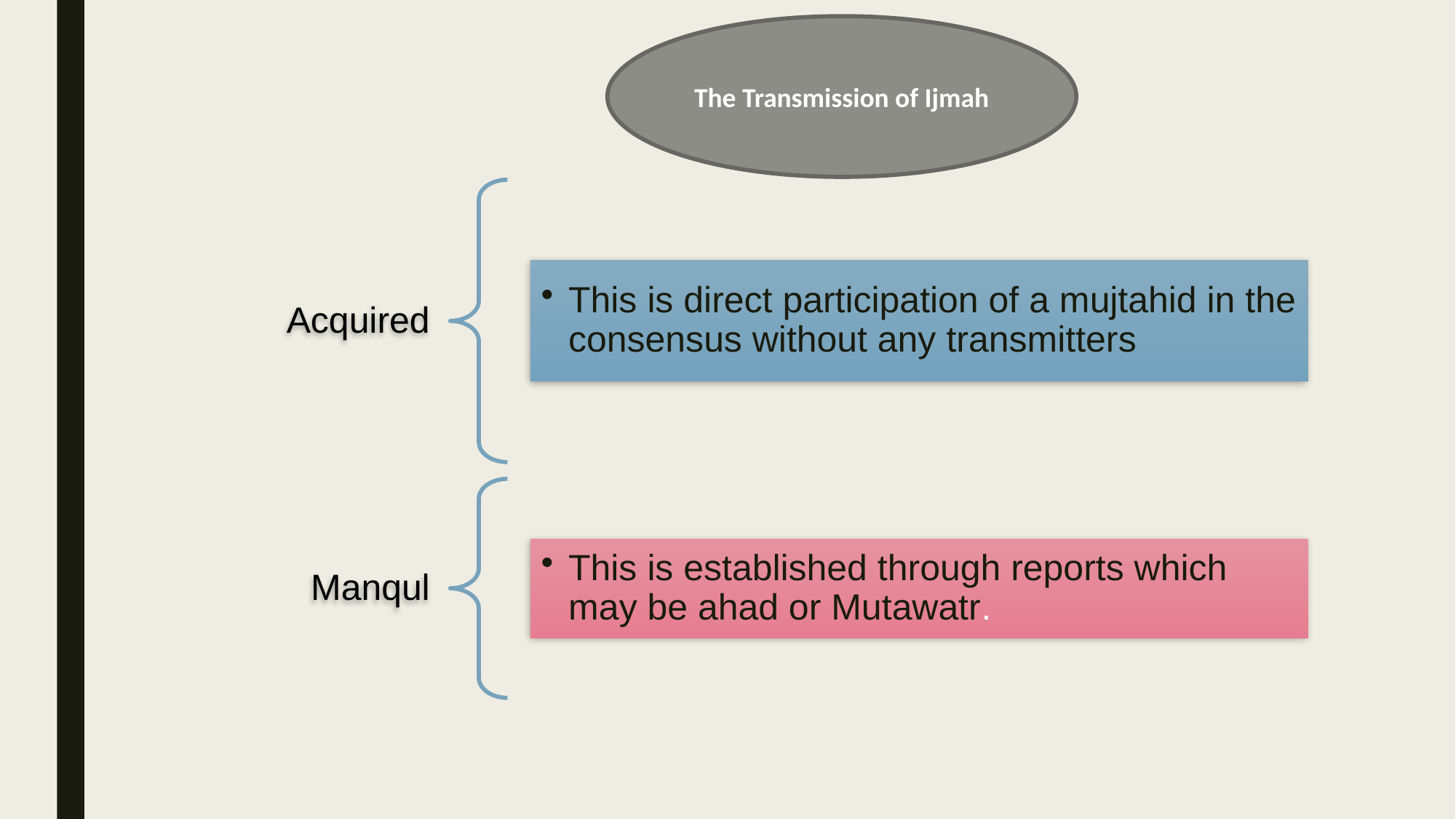

The Transmission of Ijmah
Acquired
This is direct participation of a mujtahid in the consensus without any transmitters
Manqul
This is established through reports which may be ahad or Mutawatr.